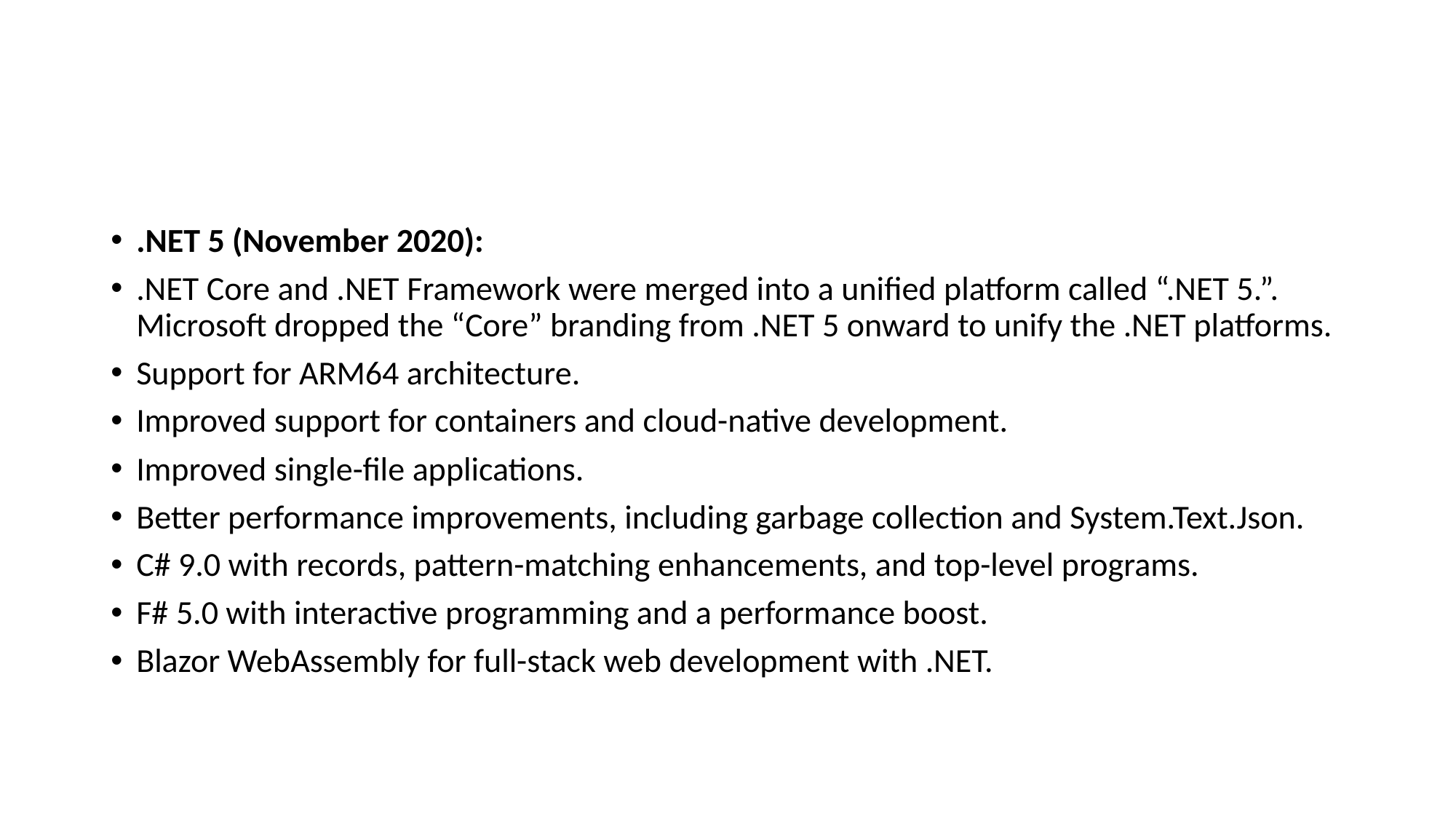

#
.NET 5 (November 2020):
.NET Core and .NET Framework were merged into a unified platform called “.NET 5.”. Microsoft dropped the “Core” branding from .NET 5 onward to unify the .NET platforms.
Support for ARM64 architecture.
Improved support for containers and cloud-native development.
Improved single-file applications.
Better performance improvements, including garbage collection and System.Text.Json.
C# 9.0 with records, pattern-matching enhancements, and top-level programs.
F# 5.0 with interactive programming and a performance boost.
Blazor WebAssembly for full-stack web development with .NET.